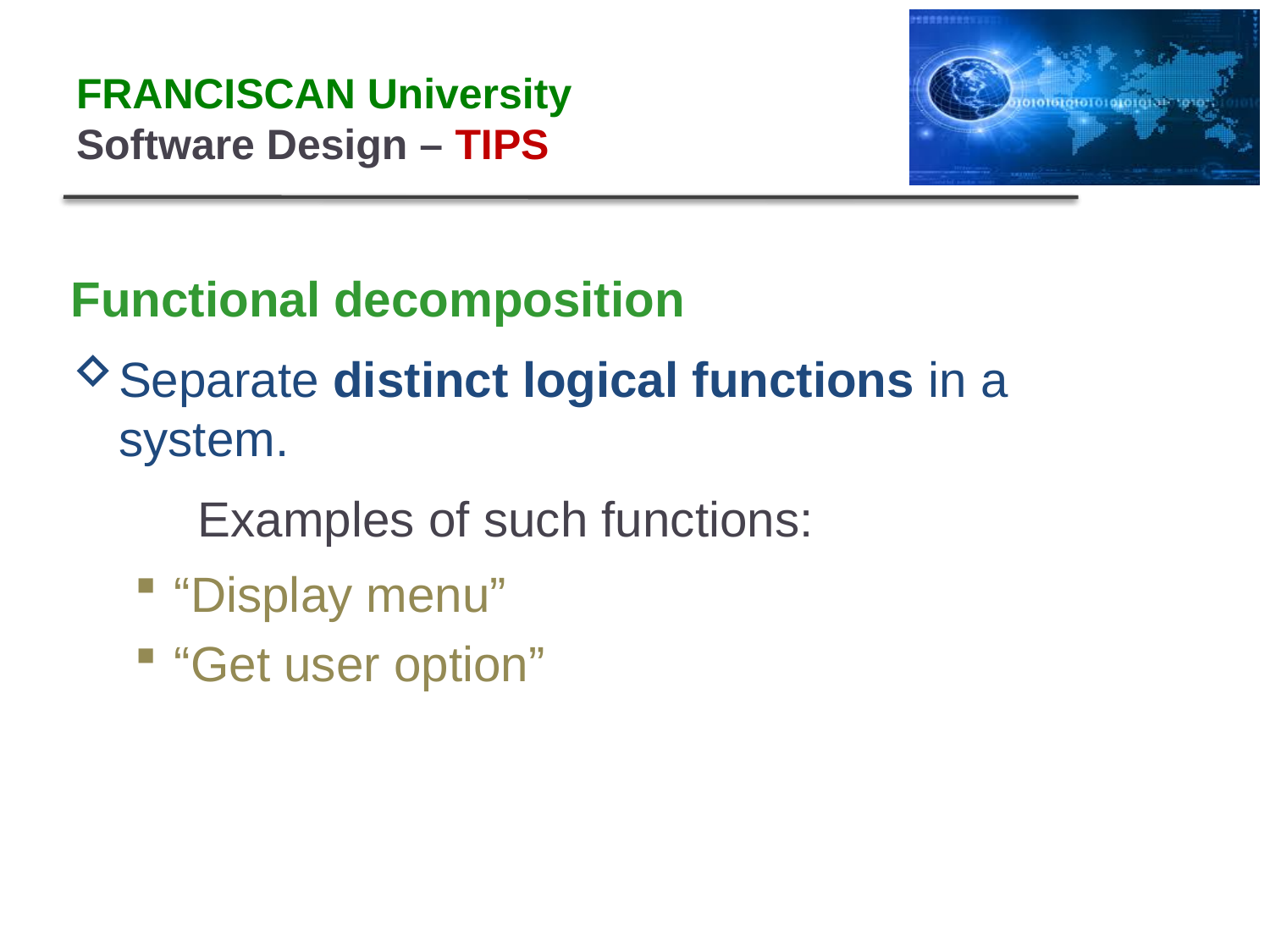

# FRANCISCAN University Software Design – TIPS
Functional decomposition
Separate distinct logical functions in a system.
	Examples of such functions:
“Display menu”
“Get user option”